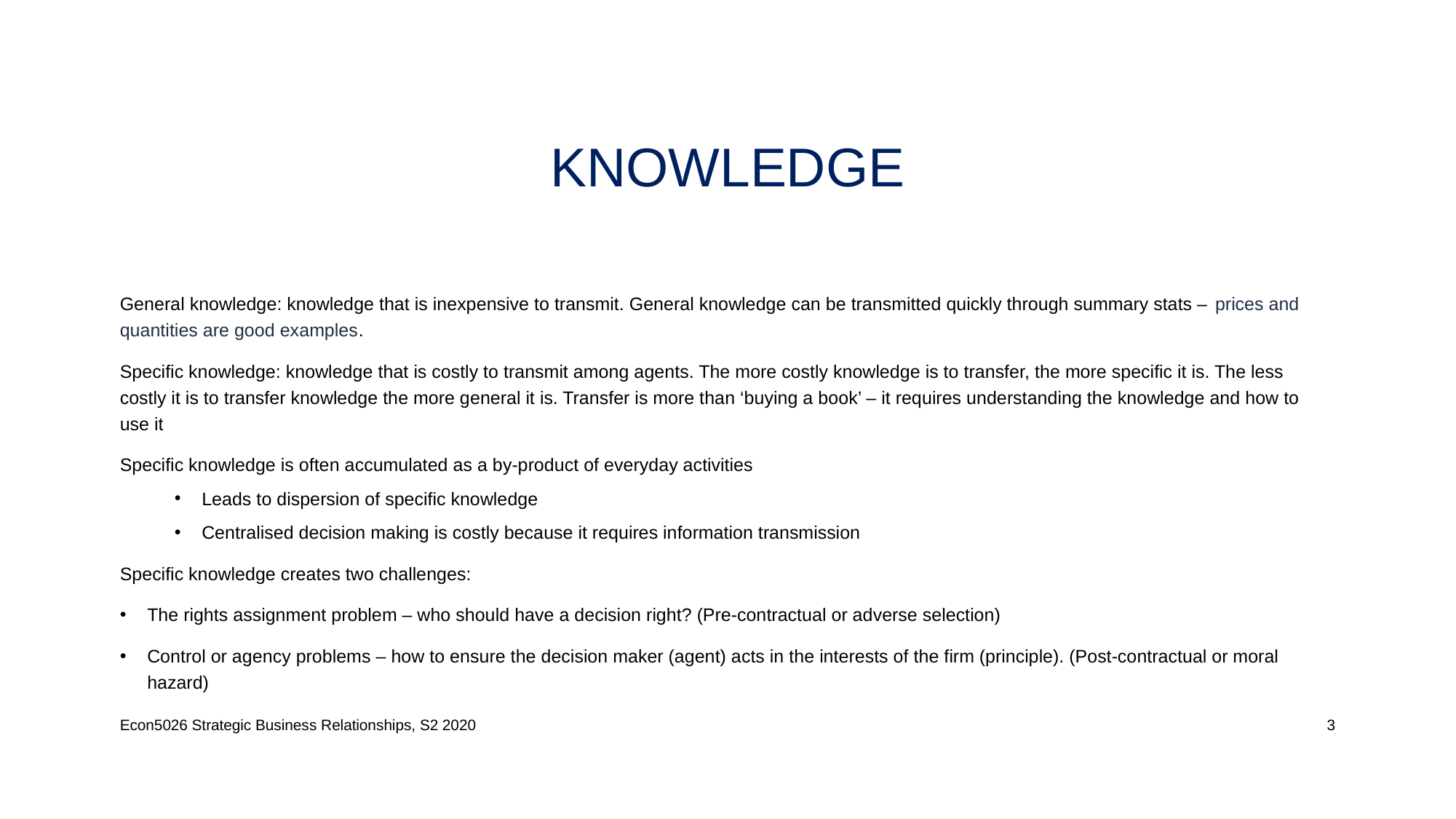

# Knowledge
General knowledge: knowledge that is inexpensive to transmit. General knowledge can be transmitted quickly through summary stats – prices and quantities are good examples.
Specific knowledge: knowledge that is costly to transmit among agents. The more costly knowledge is to transfer, the more specific it is. The less costly it is to transfer knowledge the more general it is. Transfer is more than ‘buying a book’ – it requires understanding the knowledge and how to use it
Specific knowledge is often accumulated as a by-product of everyday activities
Leads to dispersion of specific knowledge
Centralised decision making is costly because it requires information transmission
Specific knowledge creates two challenges:
The rights assignment problem – who should have a decision right? (Pre-contractual or adverse selection)
Control or agency problems – how to ensure the decision maker (agent) acts in the interests of the firm (principle). (Post-contractual or moral hazard)

Econ5026 Strategic Business Relationships, S2 2020
3